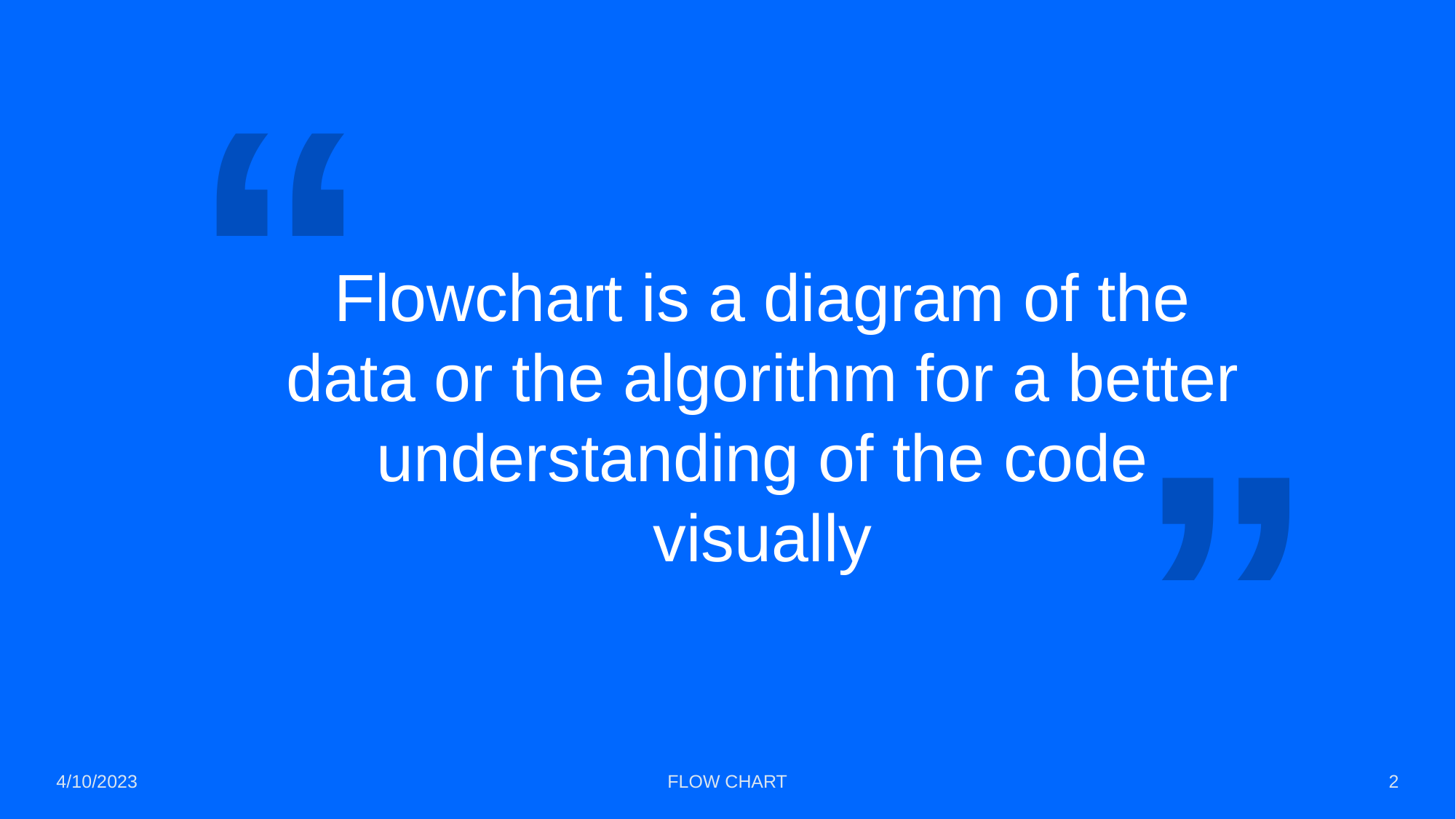

“
# Flowchart is a diagram of the data or the algorithm for a better understanding of the code visually
”
4/10/2023
FLOW CHART
2